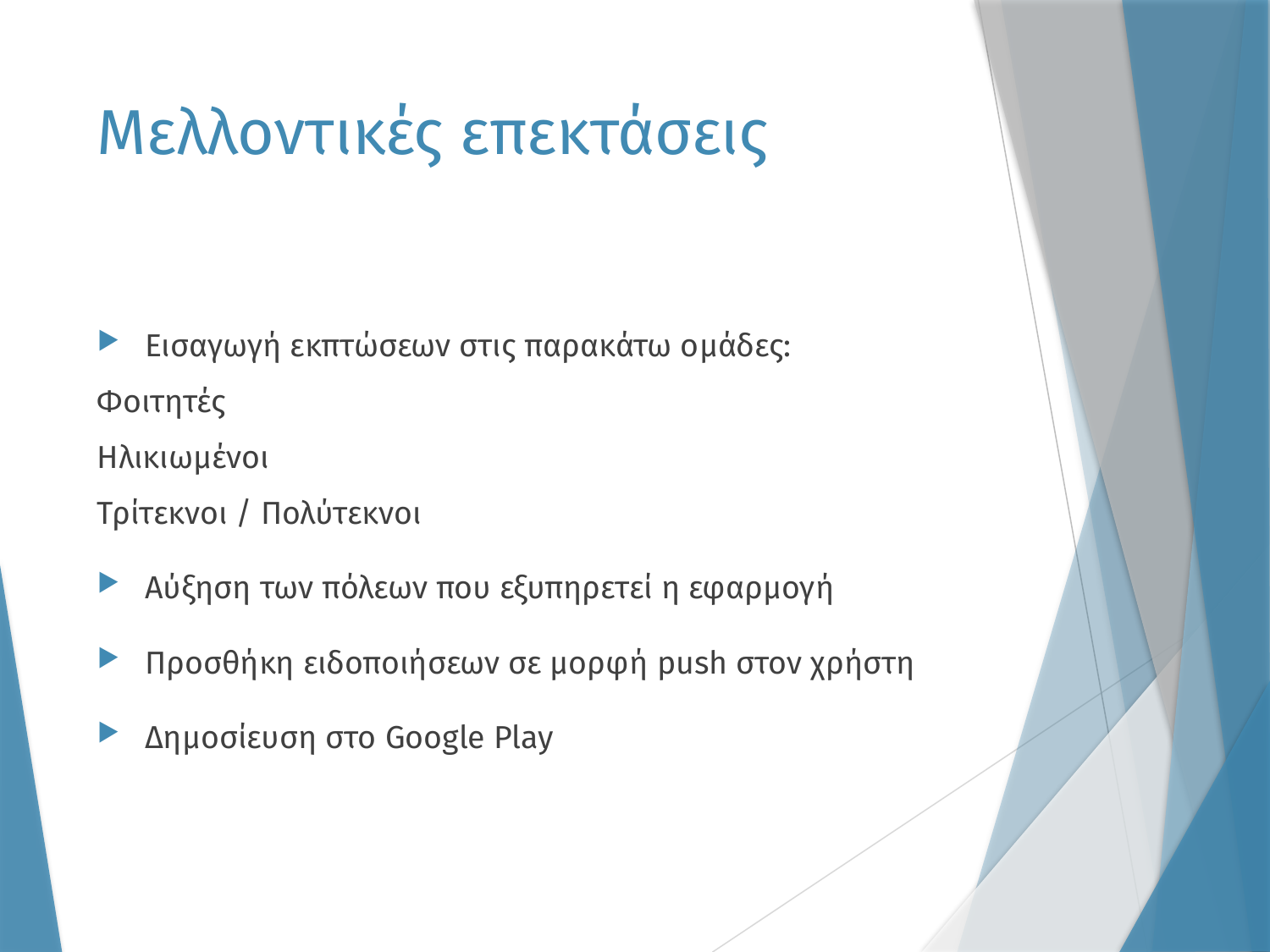

# Μελλοντικές επεκτάσεις
Εισαγωγή εκπτώσεων στις παρακάτω ομάδες:
Φοιτητές
Ηλικιωμένοι
Τρίτεκνοι / Πολύτεκνοι
Αύξηση των πόλεων που εξυπηρετεί η εφαρμογή
Προσθήκη ειδοποιήσεων σε μορφή push στον χρήστη
Δημοσίευση στο Google Play